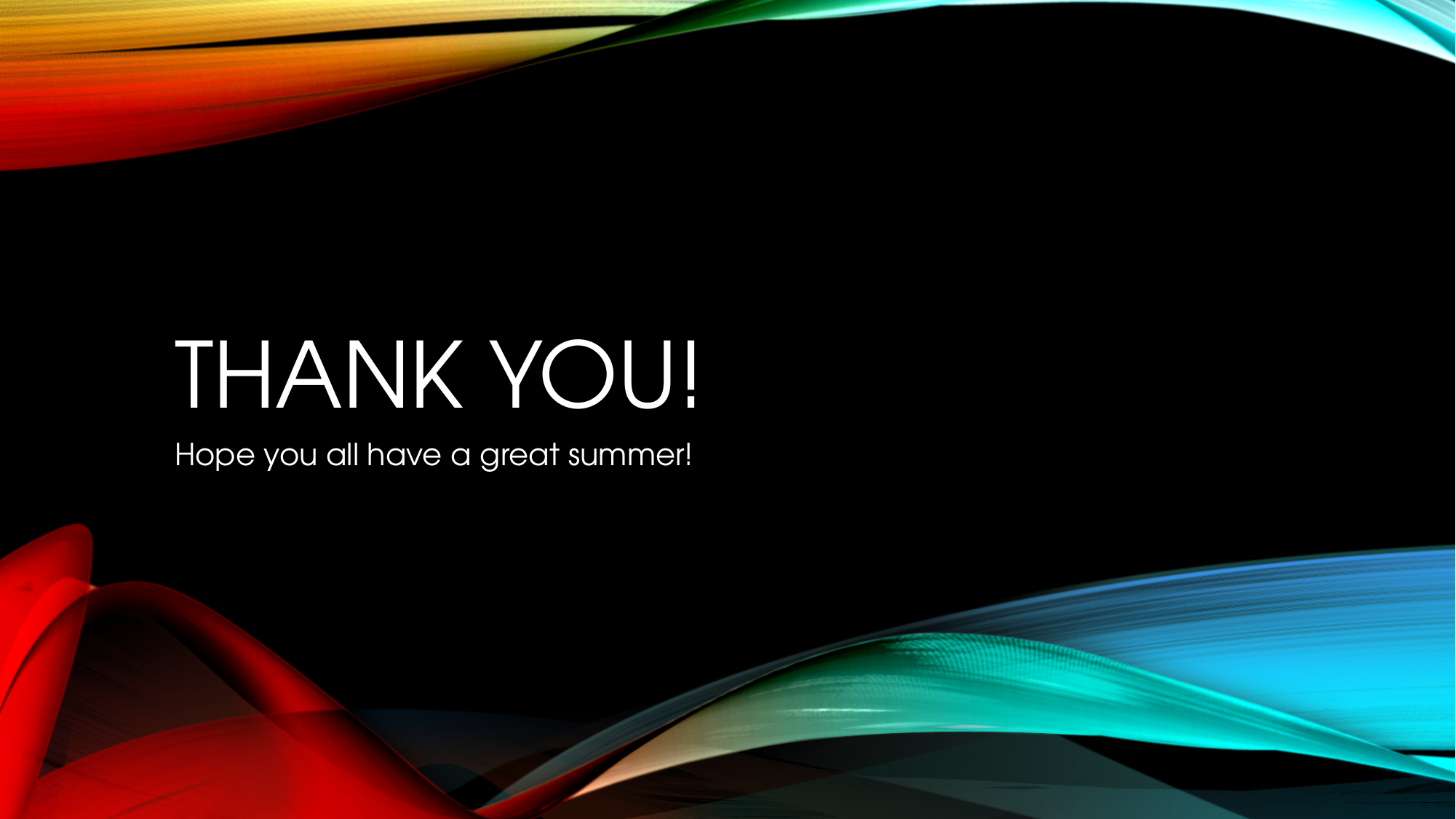

# Thank you!
Hope you all have a great summer!